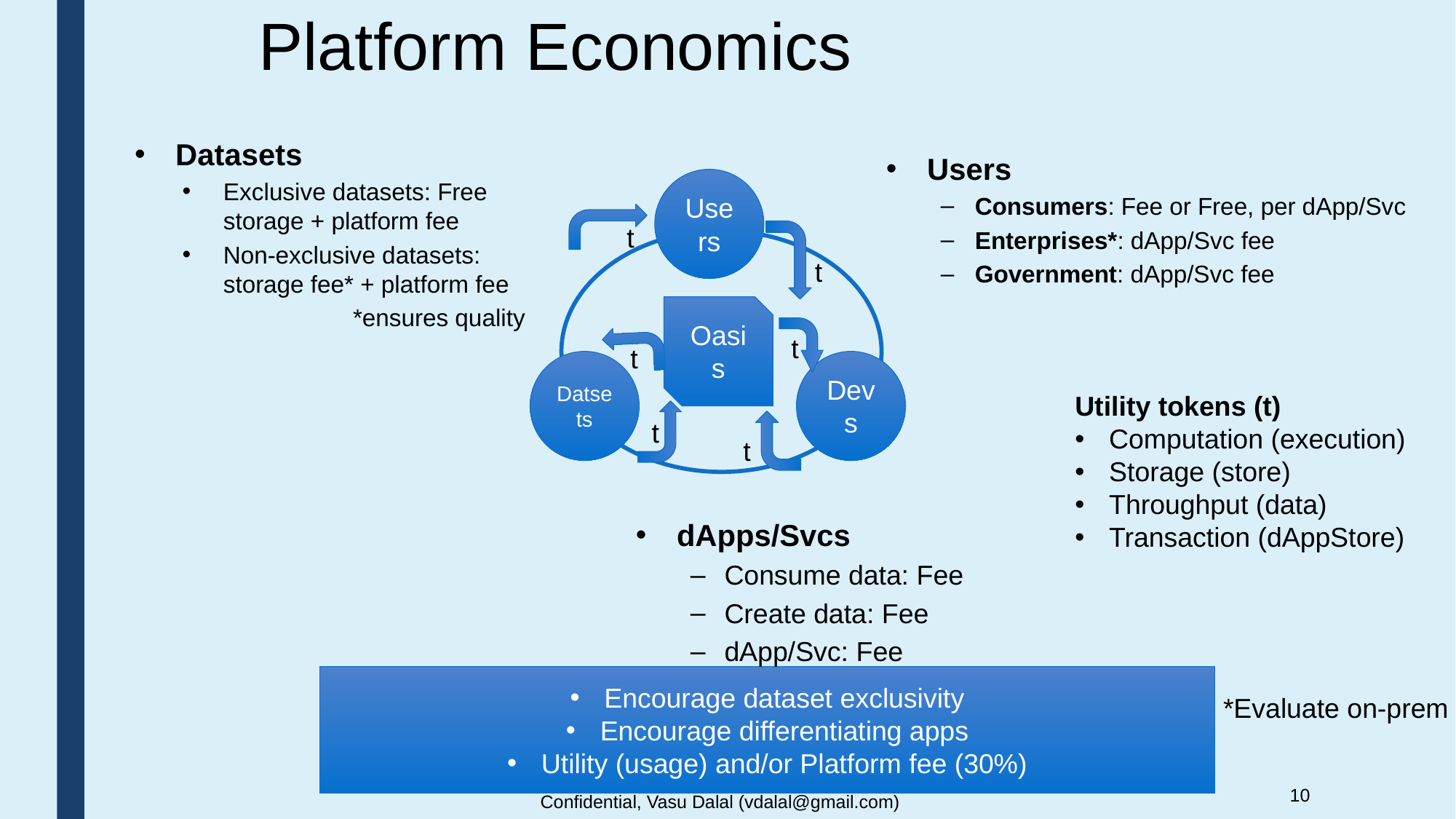

# Platform Economics

Datasets
Exclusive datasets: Free storage + platform fee
Non-exclusive datasets: storage fee* + platform fee
		*ensures quality

Users
Consumers: Fee or Free, per dApp/Svc
Enterprises*: dApp/Svc fee
Government: dApp/Svc fee
Users

Oasis

Datsets
Devs

t
t
t
t
t
t
Utility tokens (t)
Computation (execution)
Storage (store)
Throughput (data)
Transaction (dAppStore)

dApps/Svcs
Consume data: Fee
Create data: Fee
dApp/Svc: Fee
Encourage dataset exclusivity
Encourage differentiating apps
Utility (usage) and/or Platform fee (30%)
*Evaluate on-prem
10
Confidential, Vasu Dalal (vdalal@gmail.com)